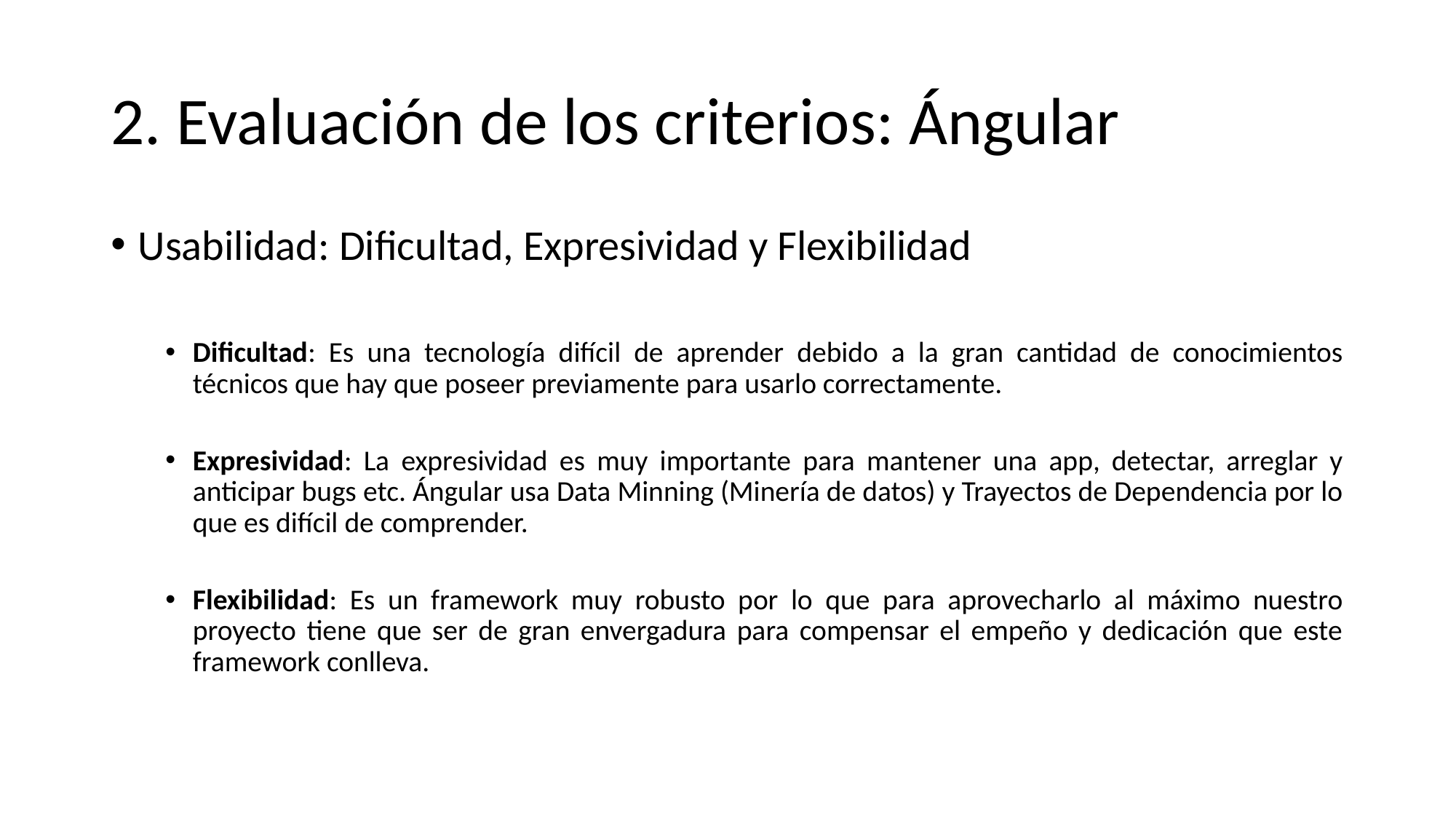

# 2. Evaluación de los criterios: Ángular
Usabilidad: Dificultad, Expresividad y Flexibilidad

Dificultad: Es una tecnología difícil de aprender debido a la gran cantidad de conocimientos técnicos que hay que poseer previamente para usarlo correctamente.

Expresividad: La expresividad es muy importante para mantener una app, detectar, arreglar y anticipar bugs etc. Ángular usa Data Minning (Minería de datos) y Trayectos de Dependencia por lo que es difícil de comprender.

Flexibilidad: Es un framework muy robusto por lo que para aprovecharlo al máximo nuestro proyecto tiene que ser de gran envergadura para compensar el empeño y dedicación que este framework conlleva.